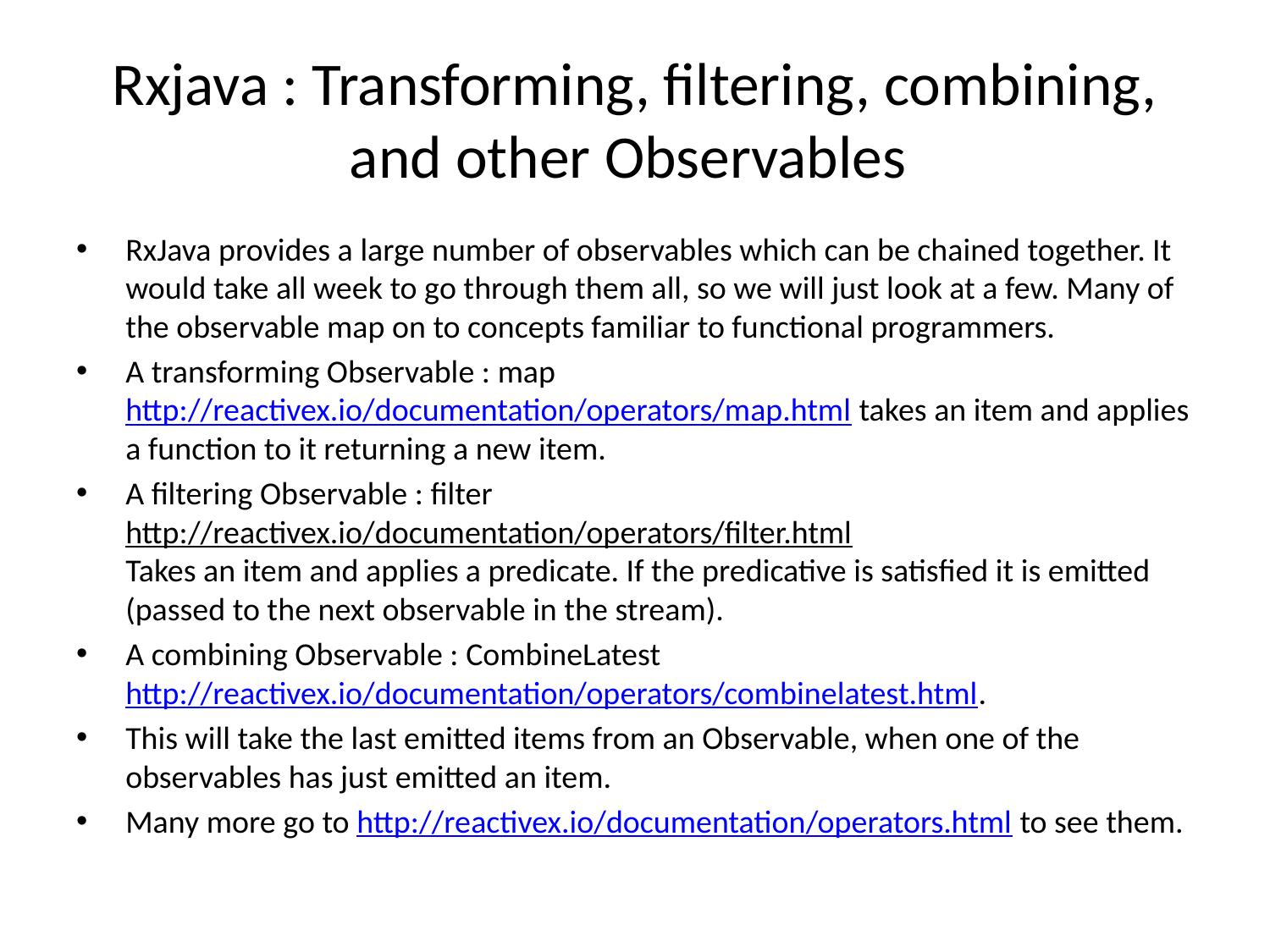

# Rxjava : Transforming, filtering, combining, and other Observables
RxJava provides a large number of observables which can be chained together. It would take all week to go through them all, so we will just look at a few. Many of the observable map on to concepts familiar to functional programmers.
A transforming Observable : map http://reactivex.io/documentation/operators/map.html takes an item and applies a function to it returning a new item.
A filtering Observable : filter http://reactivex.io/documentation/operators/filter.html
Takes an item and applies a predicate. If the predicative is satisfied it is emitted (passed to the next observable in the stream).
A combining Observable : CombineLatest http://reactivex.io/documentation/operators/combinelatest.html.
This will take the last emitted items from an Observable, when one of the observables has just emitted an item.
Many more go to http://reactivex.io/documentation/operators.html to see them.